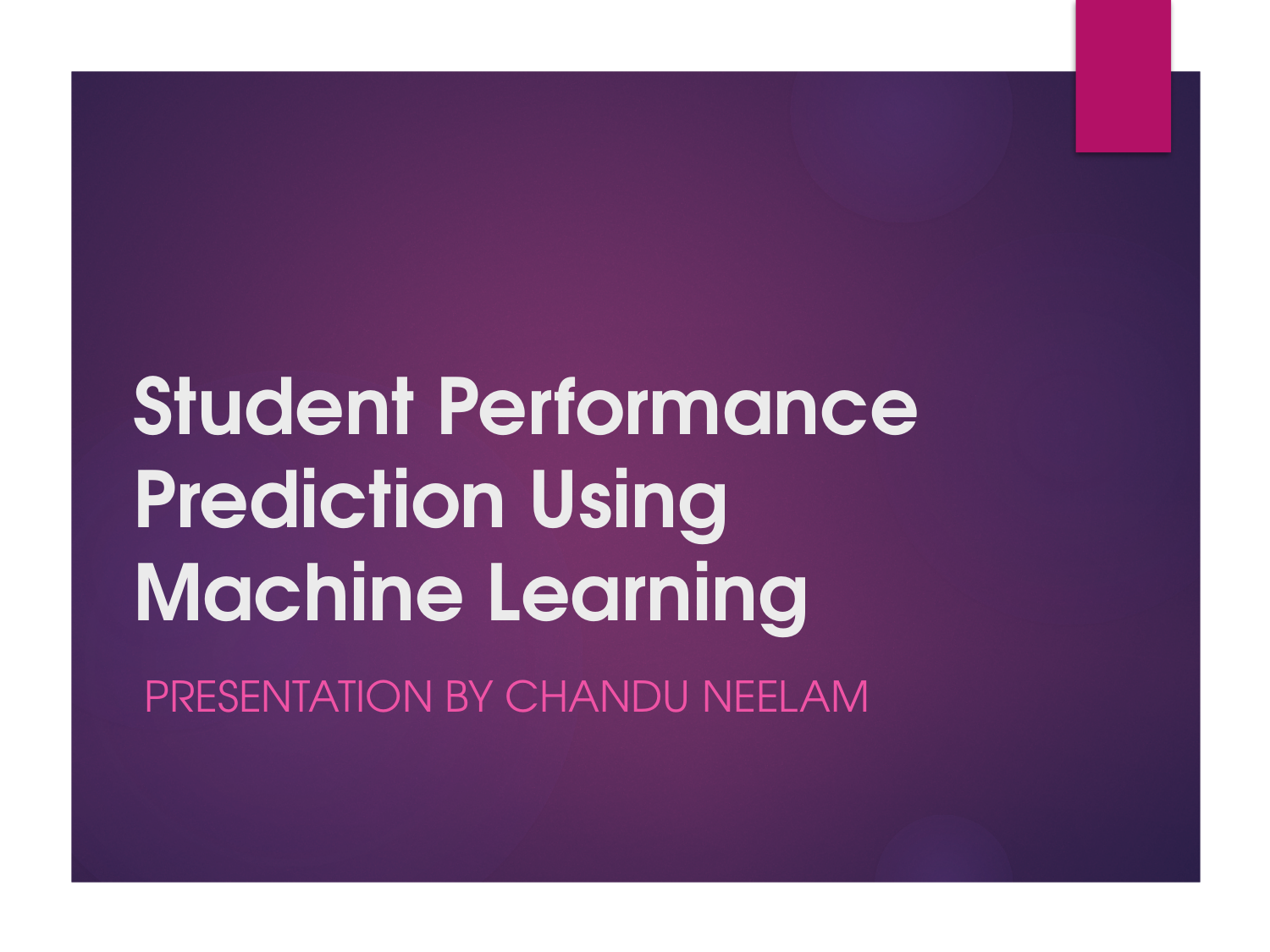

# Student Performance Prediction Using Machine Learning
 presentation by Chandu Neelam